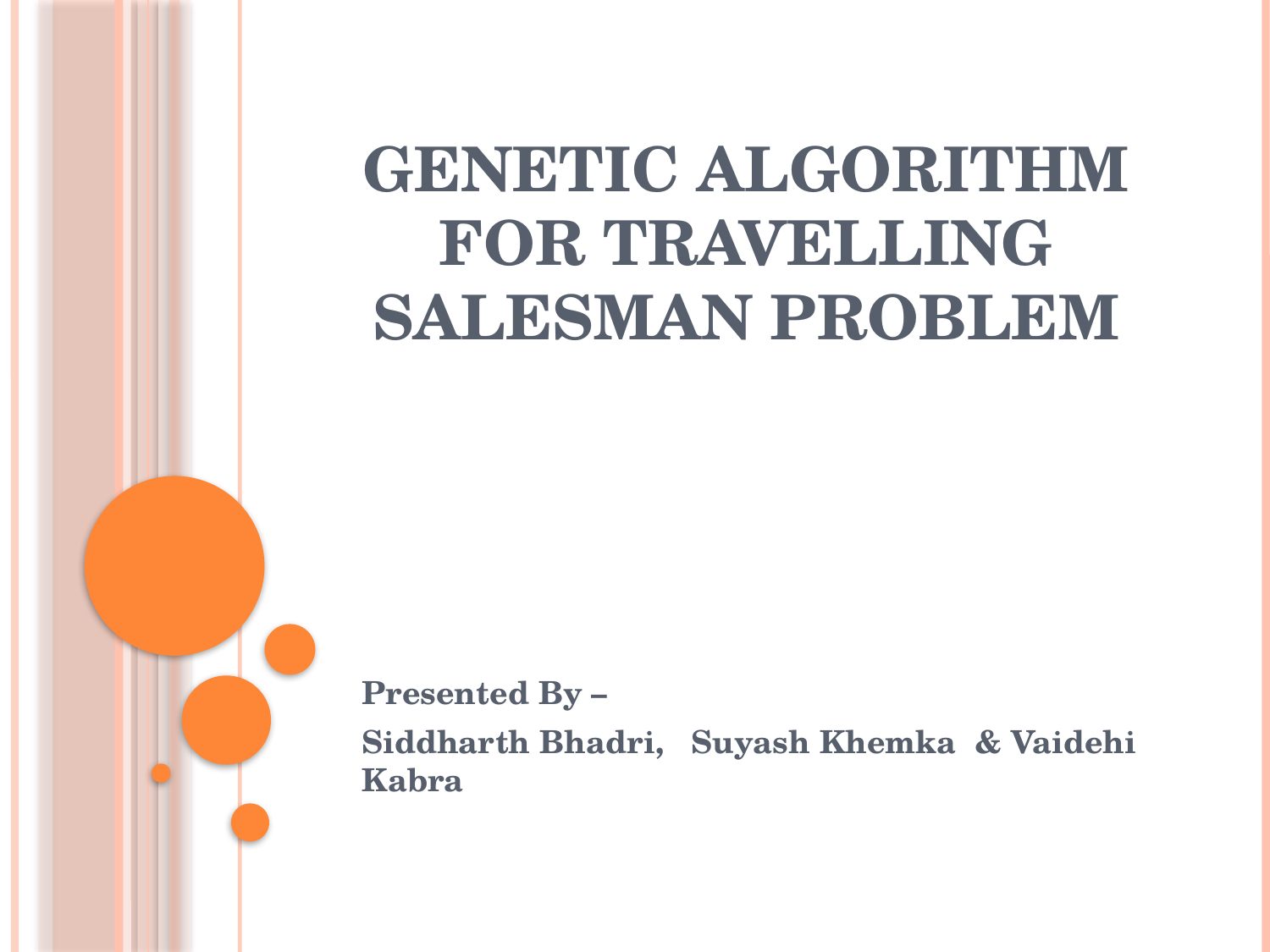

# Genetic Algorithm for Travelling Salesman Problem
Presented By –
Siddharth Bhadri,   Suyash Khemka  & Vaidehi Kabra